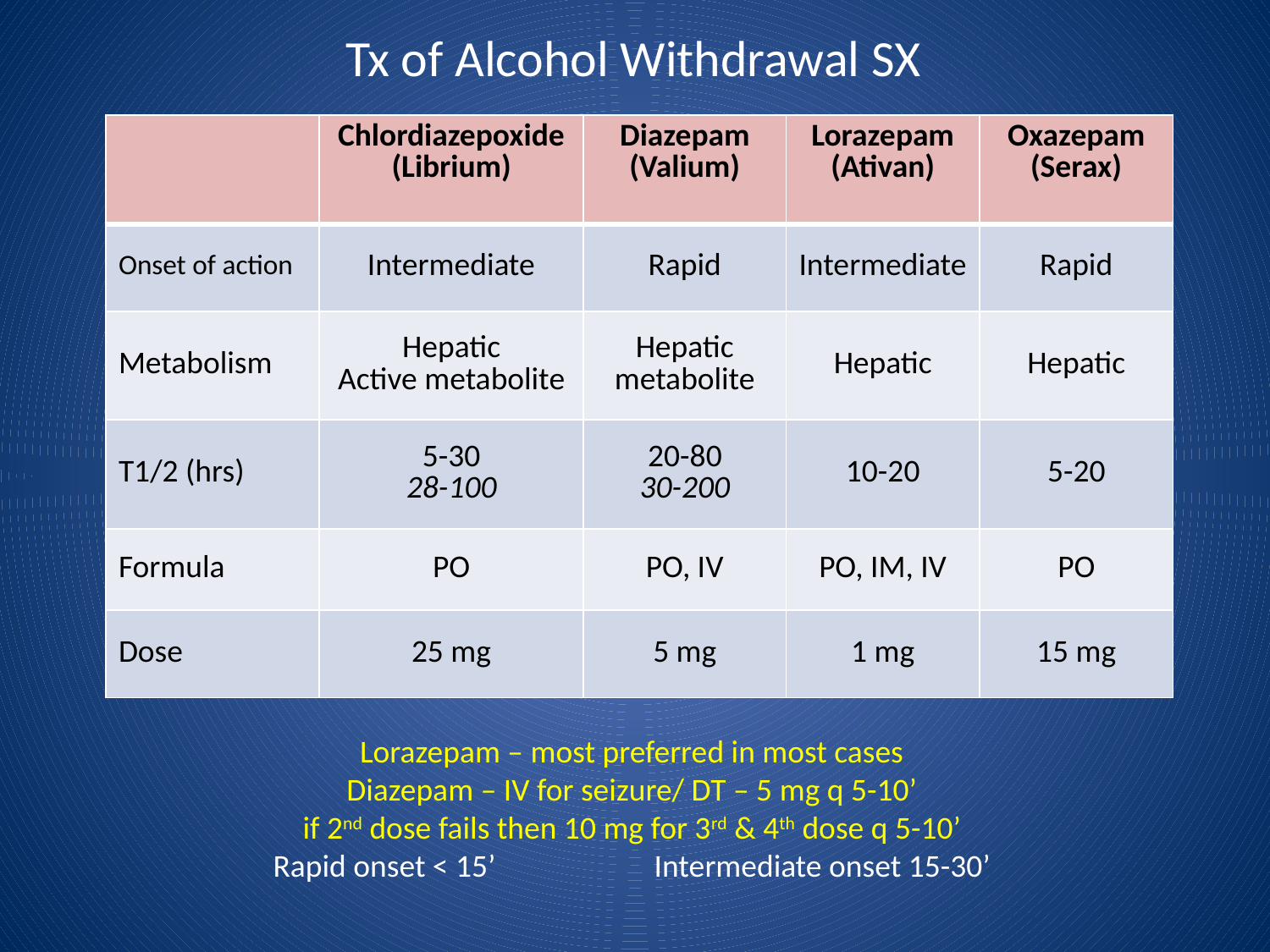

# Tx of Alcohol Withdrawal SX
|  | Chlordiazepoxide (Librium) | Diazepam (Valium) | Lorazepam (Ativan) | Oxazepam (Serax) |
| --- | --- | --- | --- | --- |
| Onset of action | Intermediate | Rapid | Intermediate | Rapid |
| Metabolism | Hepatic Active metabolite | Hepatic metabolite | Hepatic | Hepatic |
| T1/2 (hrs) | 5-30 28-100 | 20-80 30-200 | 10-20 | 5-20 |
| Formula | PO | PO, IV | PO, IM, IV | PO |
| Dose | 25 mg | 5 mg | 1 mg | 15 mg |
Lorazepam – most preferred in most cases
Diazepam – IV for seizure/ DT – 5 mg q 5-10’
if 2nd dose fails then 10 mg for 3rd & 4th dose q 5-10’
Rapid onset < 15’		Intermediate onset 15-30’